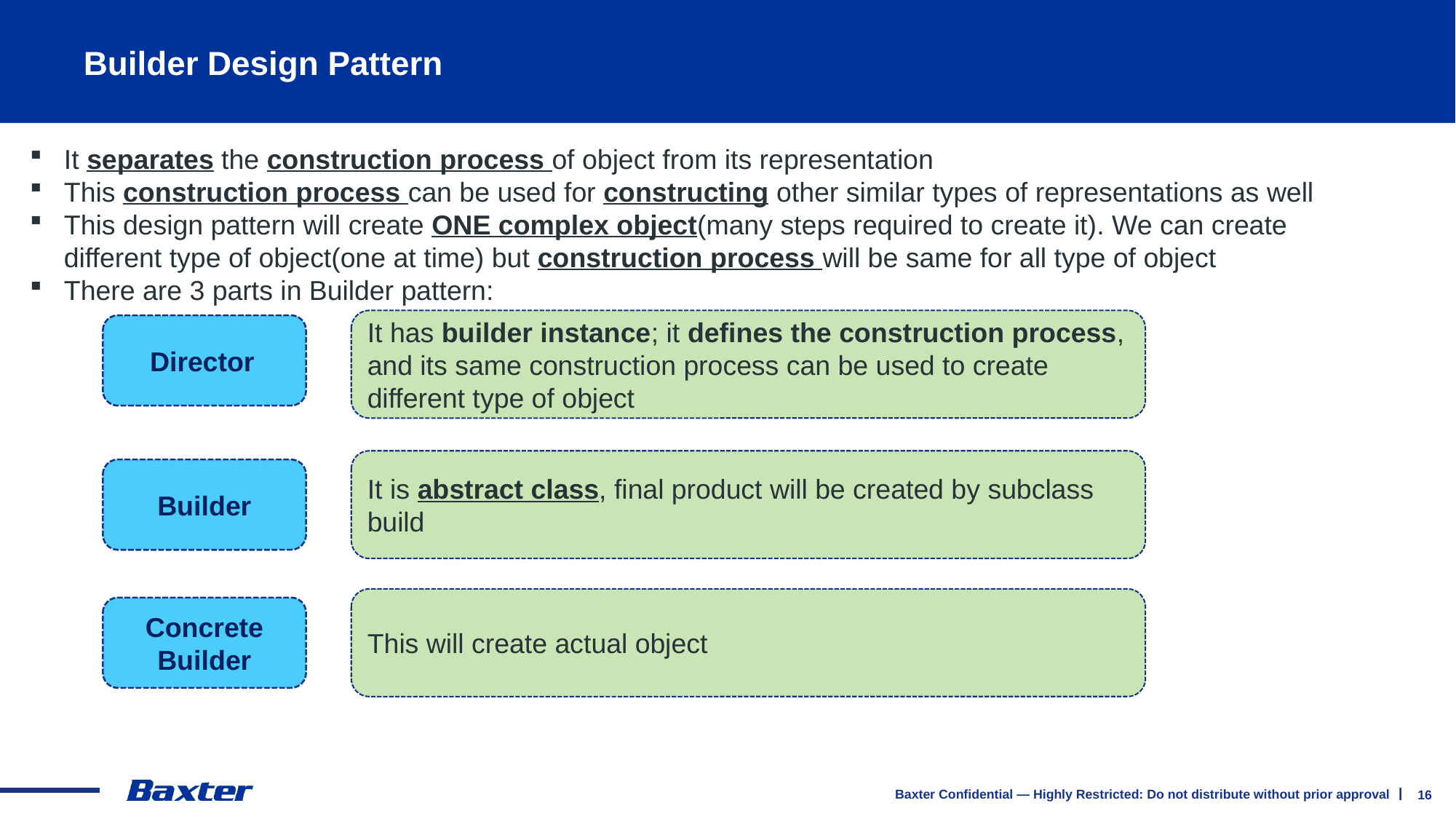

# Builder Design Pattern
It separates the construction process of object from its representation
This construction process can be used for constructing other similar types of representations as well
This design pattern will create ONE complex object(many steps required to create it). We can create different type of object(one at time) but construction process will be same for all type of object
There are 3 parts in Builder pattern:
It has builder instance; it defines the construction process, and its same construction process can be used to create different type of object
Director
It is abstract class, final product will be created by subclass build
Builder
This will create actual object
Concrete Builder
16
Baxter Confidential — Highly Restricted: Do not distribute without prior approval